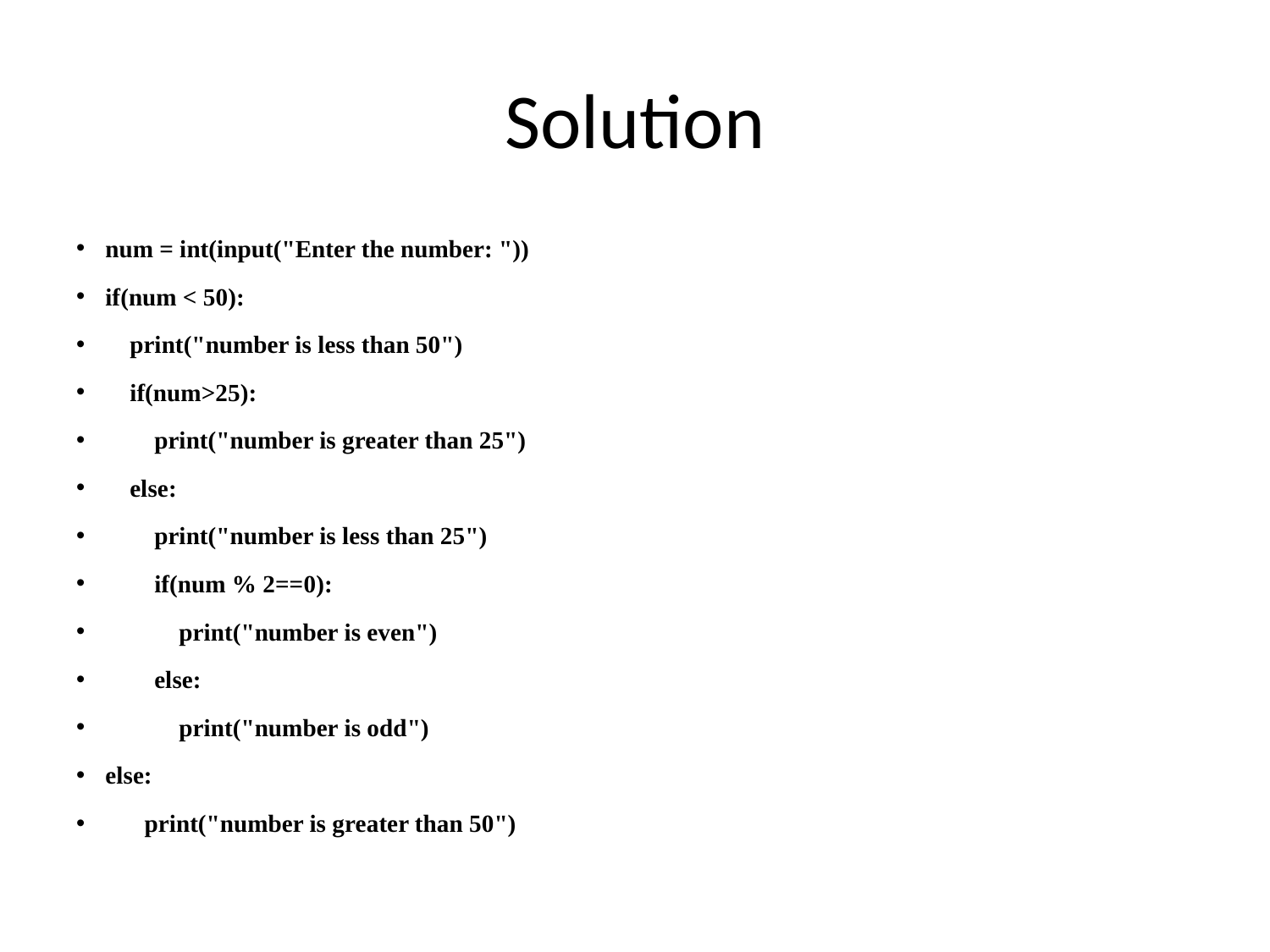

# Solution
num = int(input("Enter the number: "))
if(num < 50):
    print("number is less than 50")
    if(num>25):
        print("number is greater than 25")
    else:
        print("number is less than 25")
        if(num % 2==0):
            print("number is even")
        else:
            print("number is odd")
else:
    print("number is greater than 50")